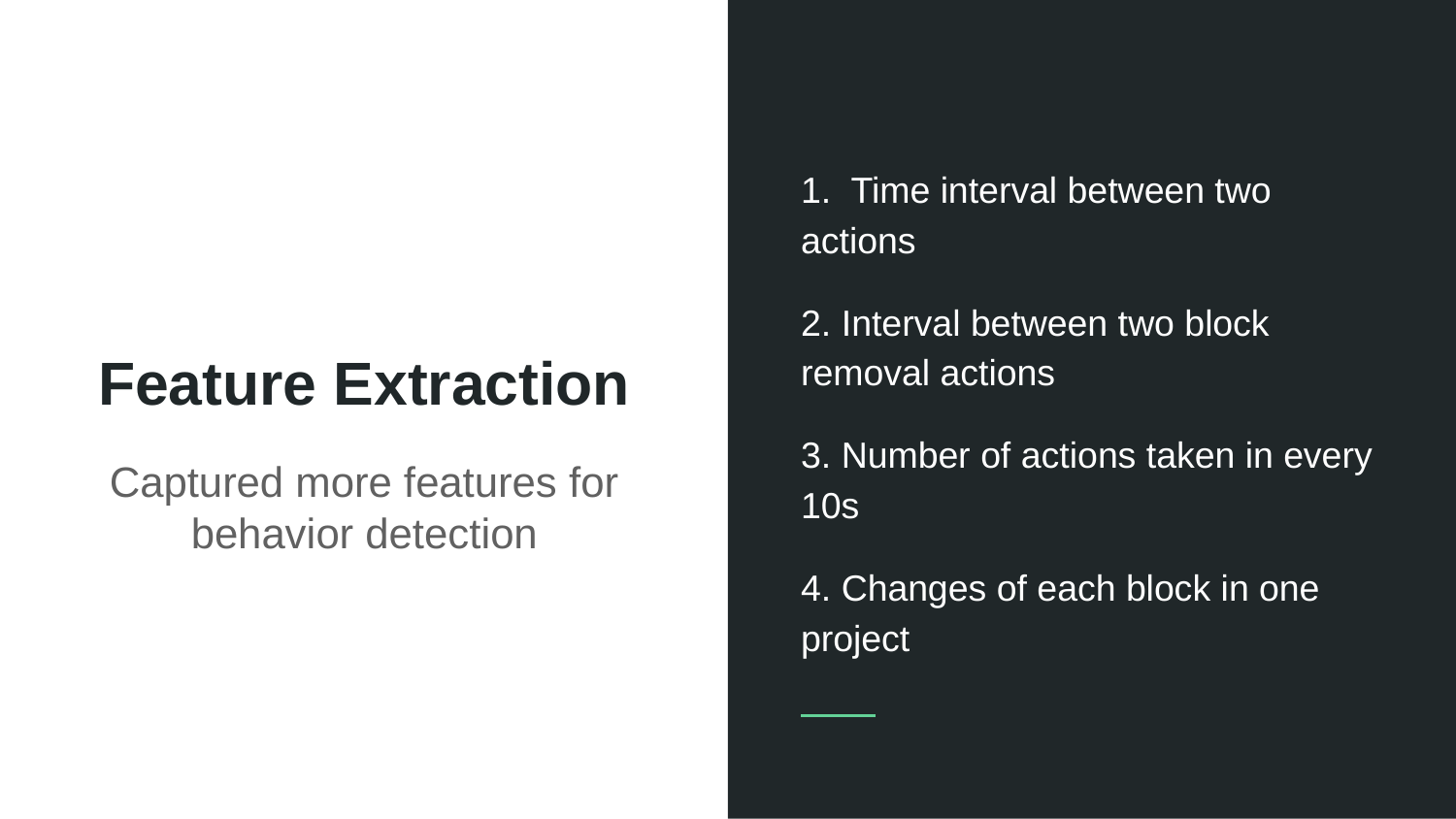

1.  Time interval between two actions
2. Interval between two block removal actions
3. Number of actions taken in every 10s
4. Changes of each block in one project
# Feature Extraction
Captured more features for behavior detection